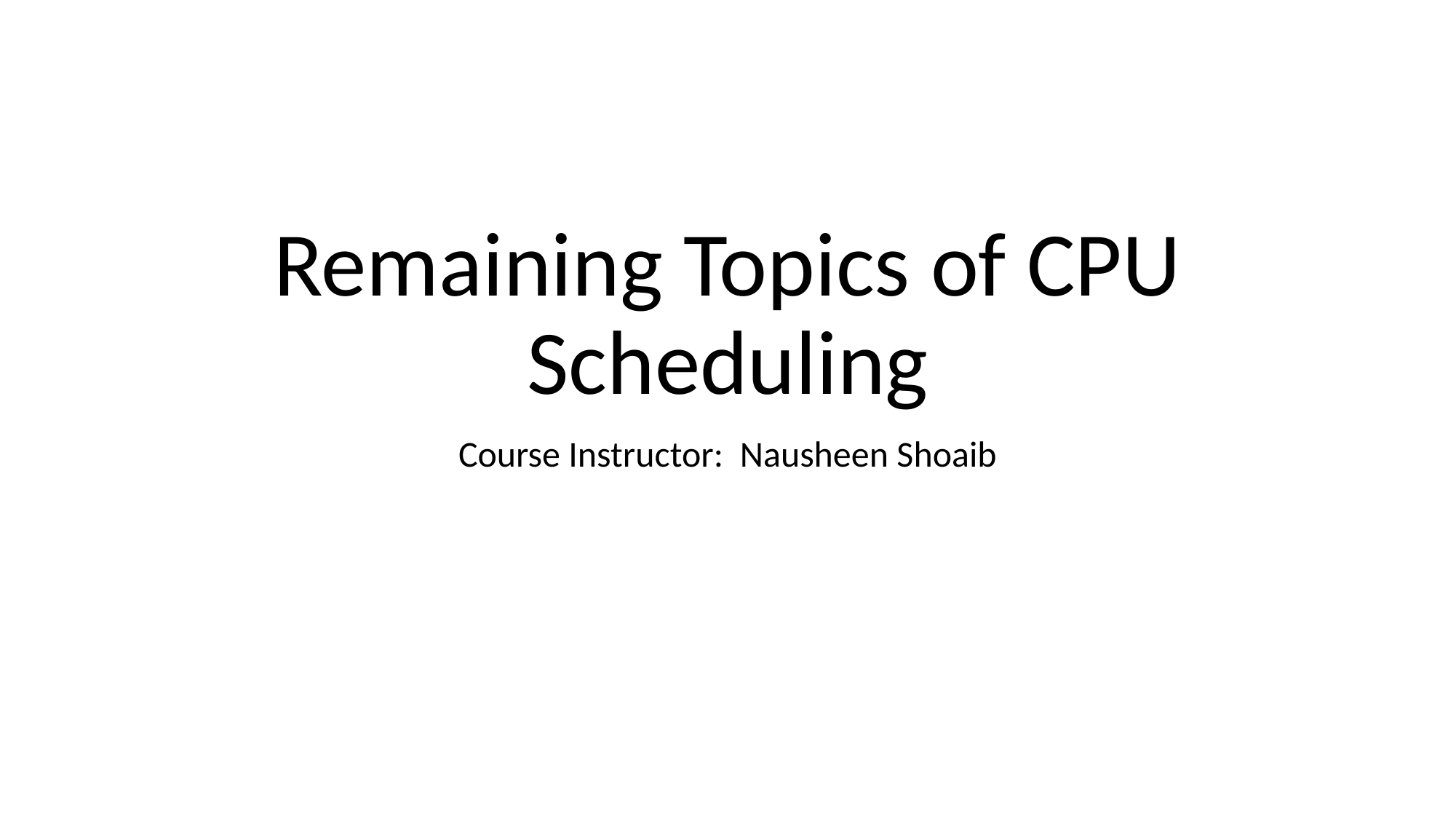

# Remaining Topics of CPU Scheduling
Course Instructor:  Nausheen Shoaib